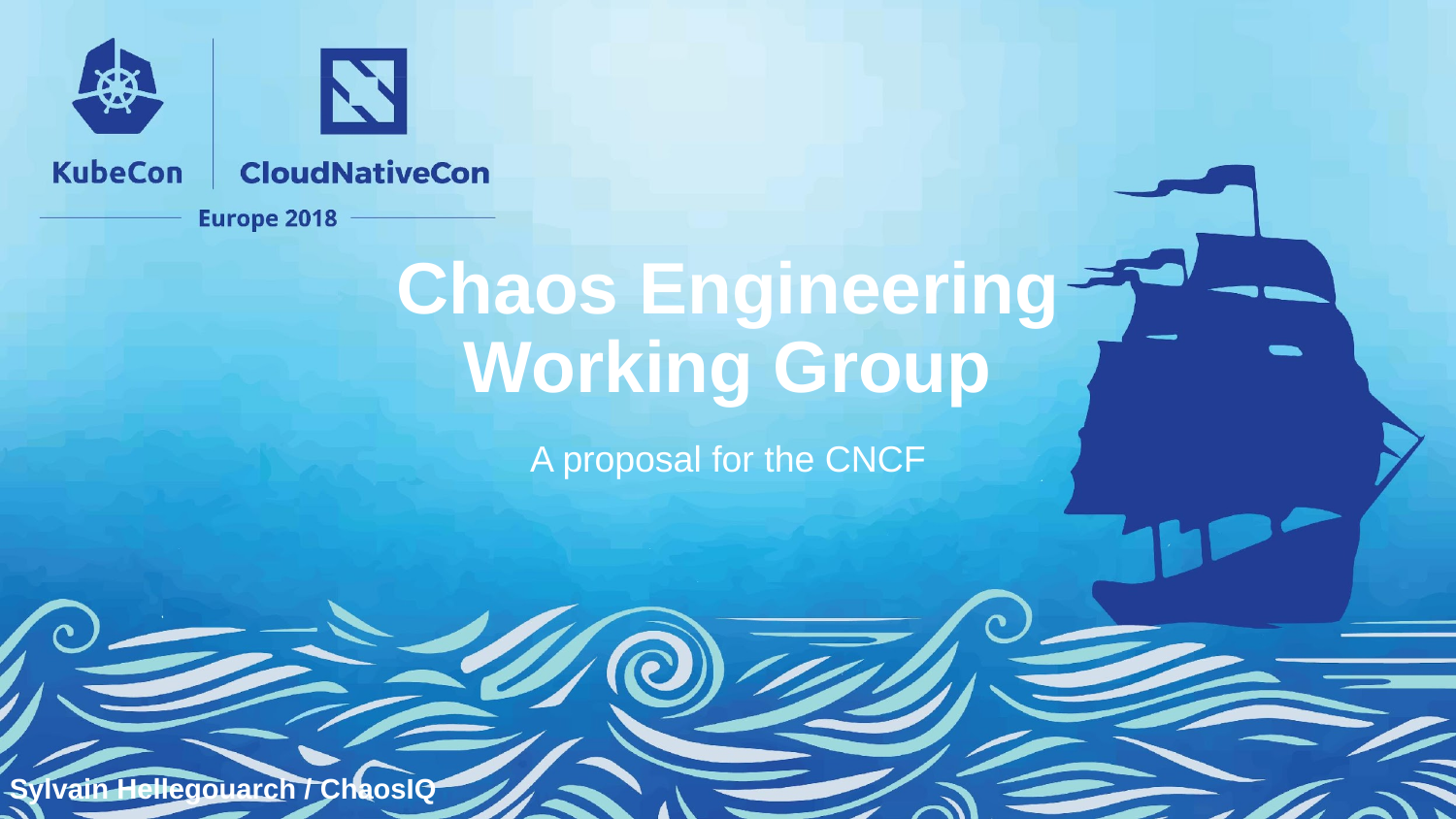

# Chaos Engineering
Working Group
A proposal for the CNCF
Sylvain Hellegouarch / ChaosIQ